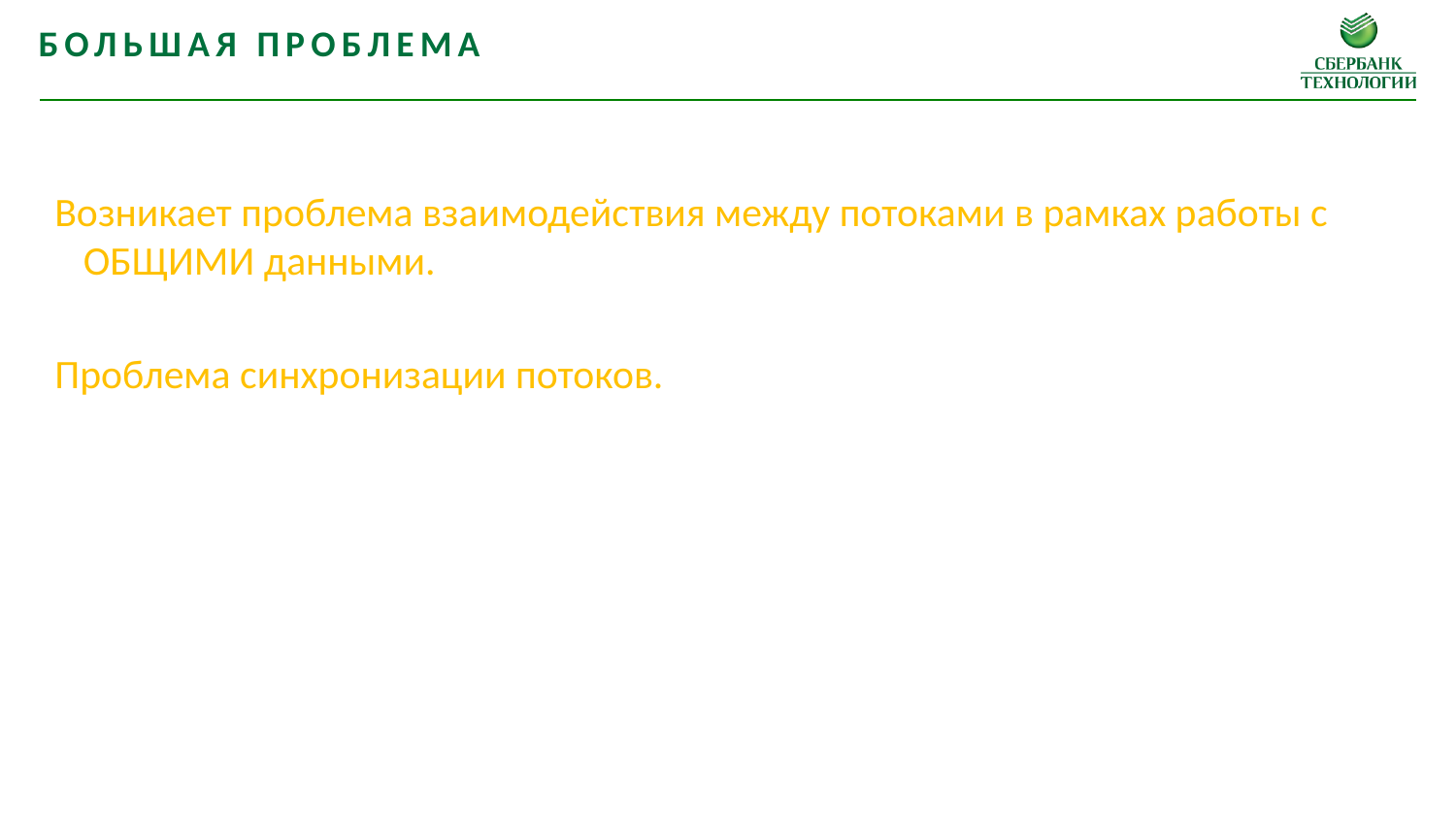

Большая проблема
Возникает проблема взаимодействия между потоками в рамках работы с ОБЩИМИ данными.

Проблема синхронизации потоков.